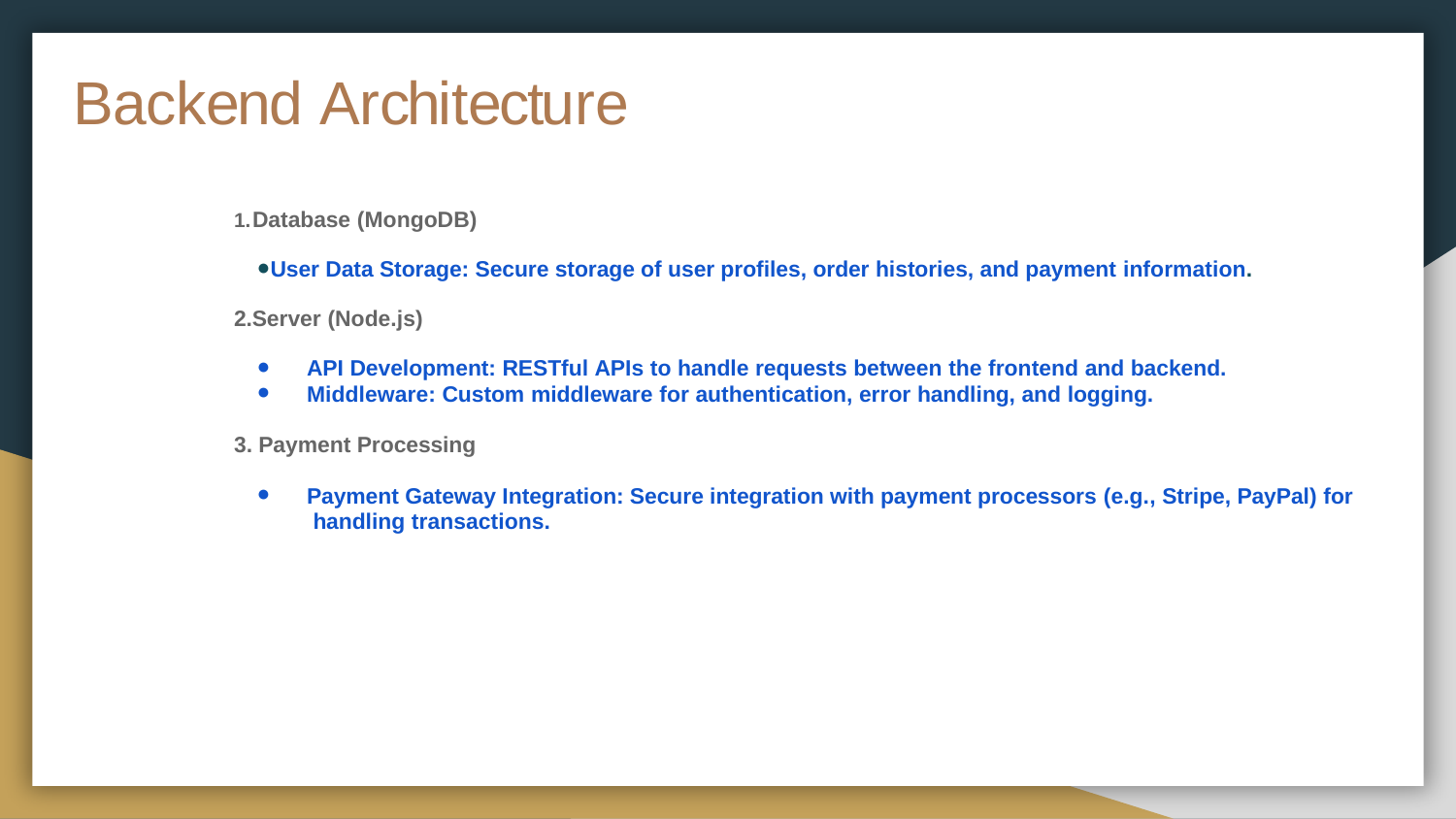

# Backend Architecture
Database (MongoDB)
User Data Storage: Secure storage of user profiles, order histories, and payment information.  2.Server (Node.js)

API Development: RESTful APIs to handle requests between the frontend and backend.
Middleware: Custom middleware for authentication, error handling, and logging.

Payment Processing

Payment Gateway Integration: Secure integration with payment processors (e.g., Stripe, PayPal) for  handling transactions.